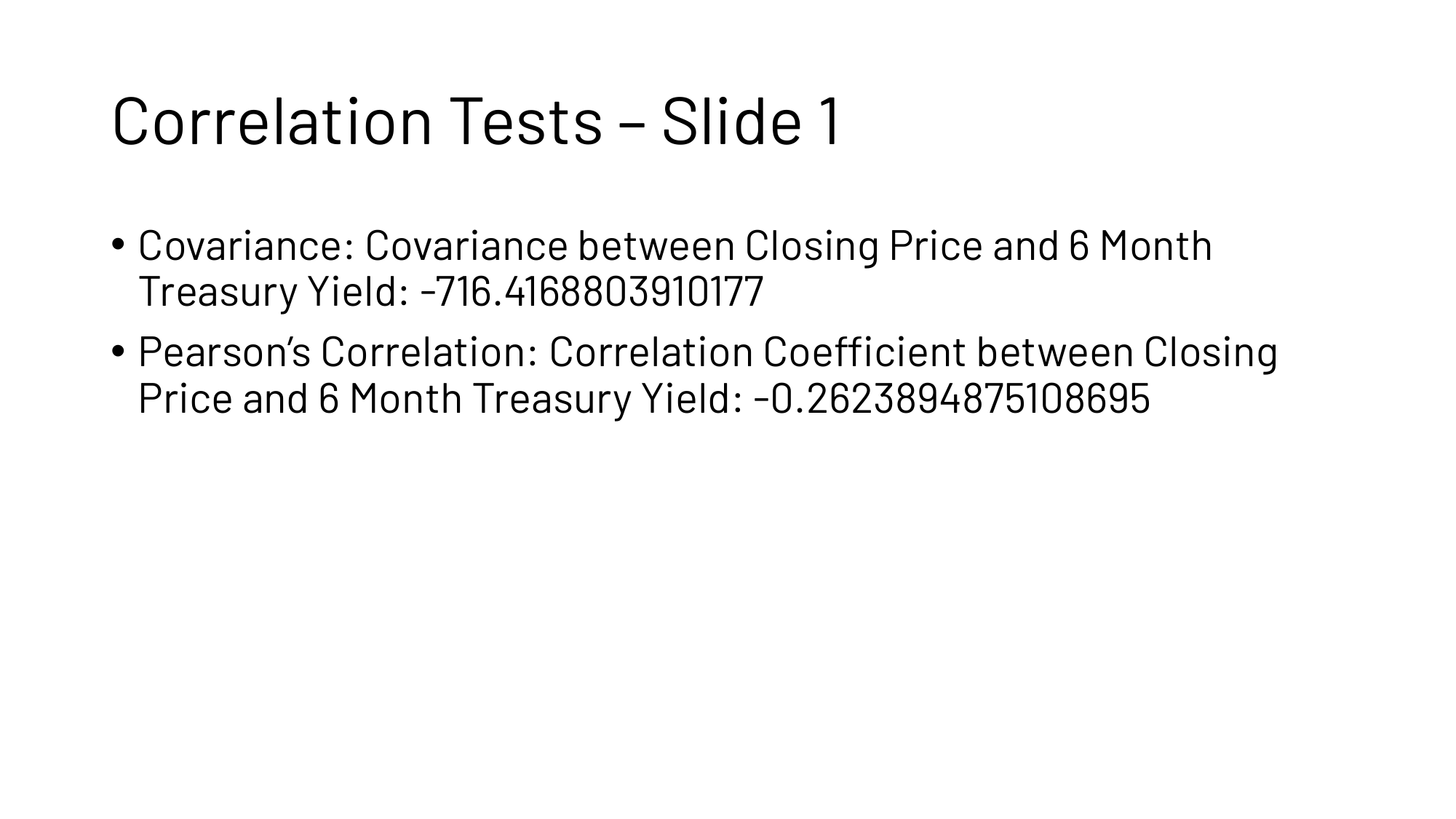

# Correlation Tests – Slide 1
Covariance: Covariance between Closing Price and 6 Month Treasury Yield: -716.4168803910177
Pearson’s Correlation: Correlation Coefficient between Closing Price and 6 Month Treasury Yield: -0.2623894875108695